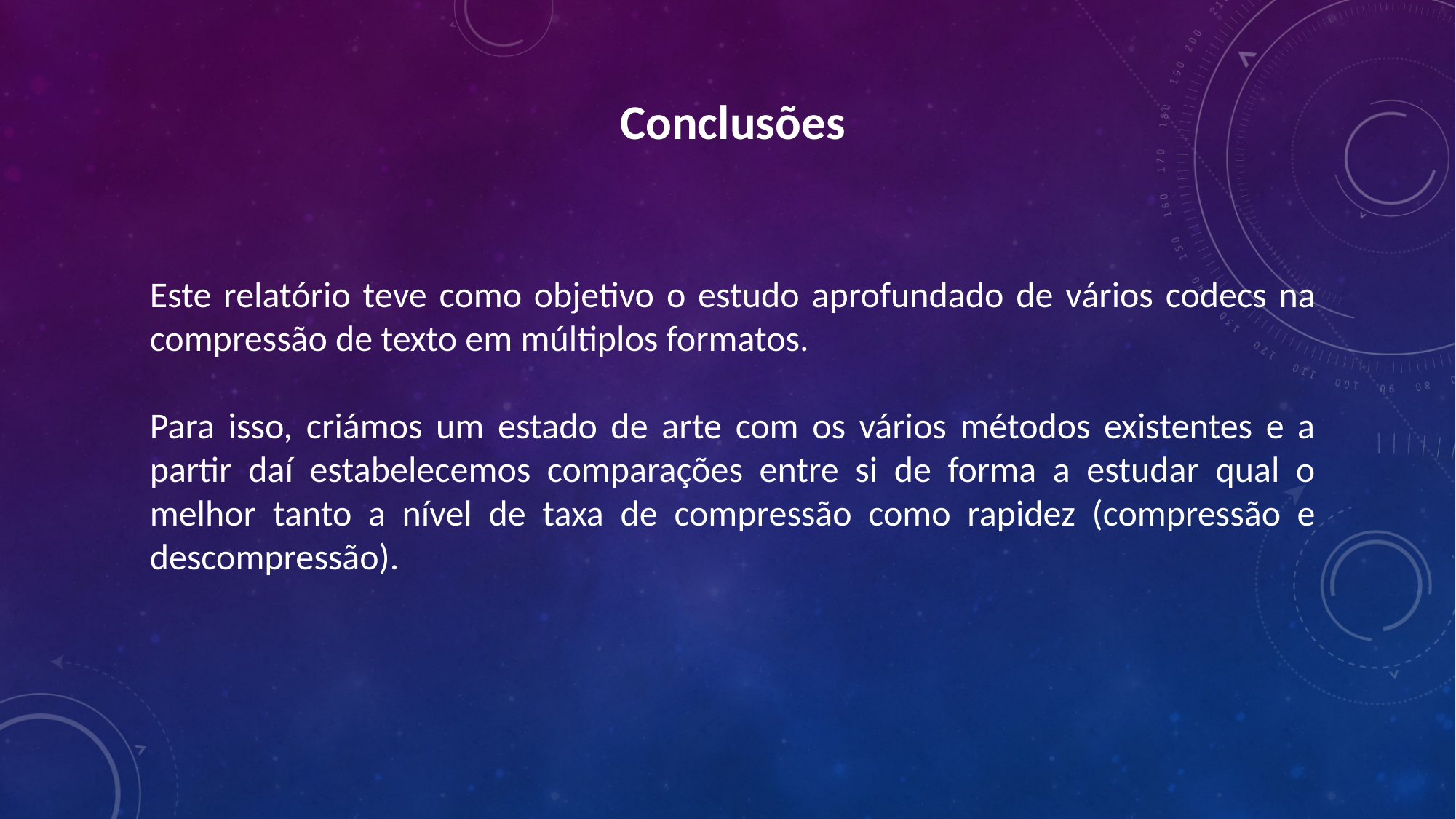

Conclusões
Este relatório teve como objetivo o estudo aprofundado de vários codecs na compressão de texto em múltiplos formatos.

Para isso, criámos um estado de arte com os vários métodos existentes e a partir daí estabelecemos comparações entre si de forma a estudar qual o melhor tanto a nível de taxa de compressão como rapidez (compressão e descompressão).